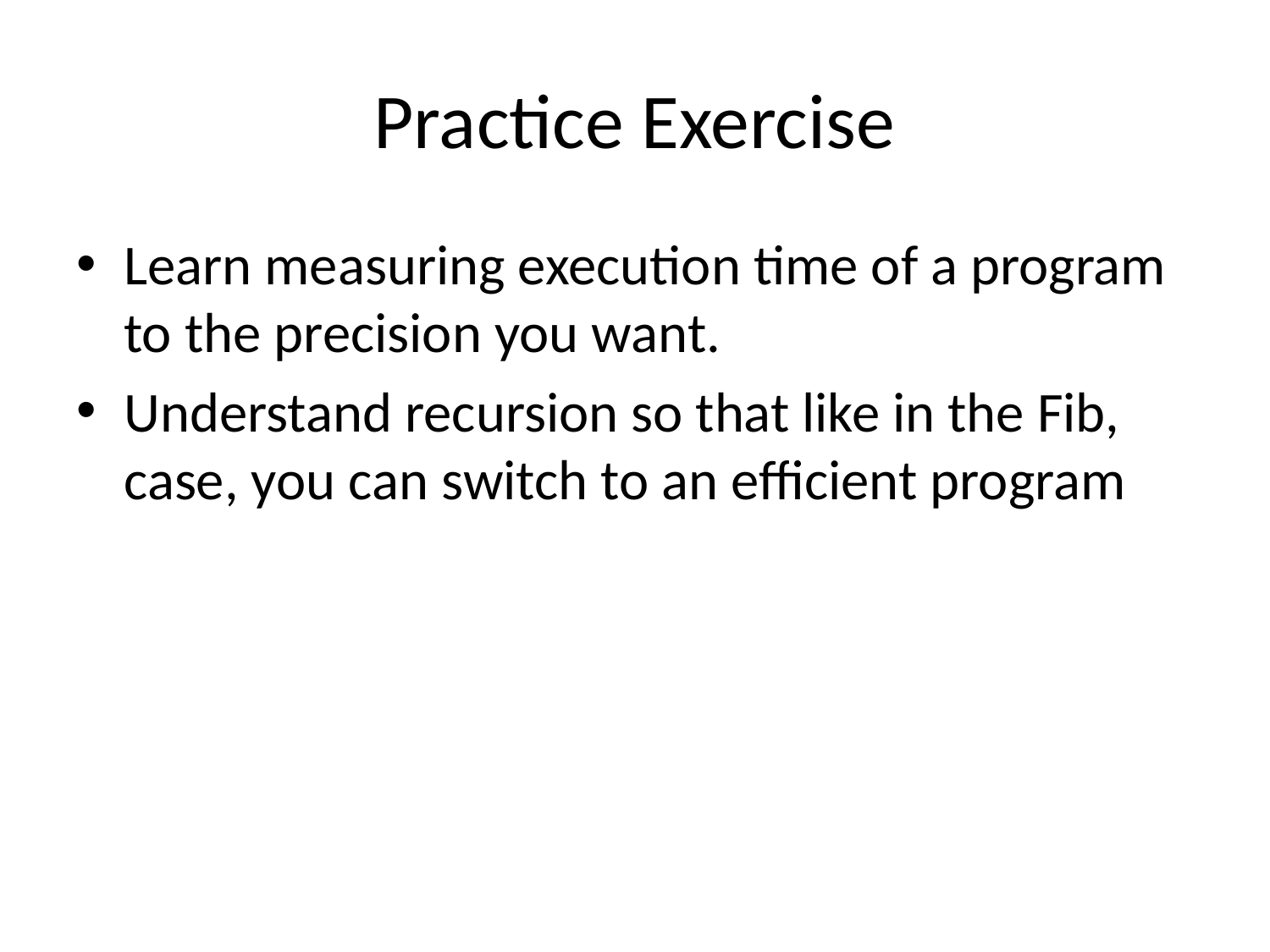

# Practice Exercise
Learn measuring execution time of a program to the precision you want.
Understand recursion so that like in the Fib, case, you can switch to an efficient program